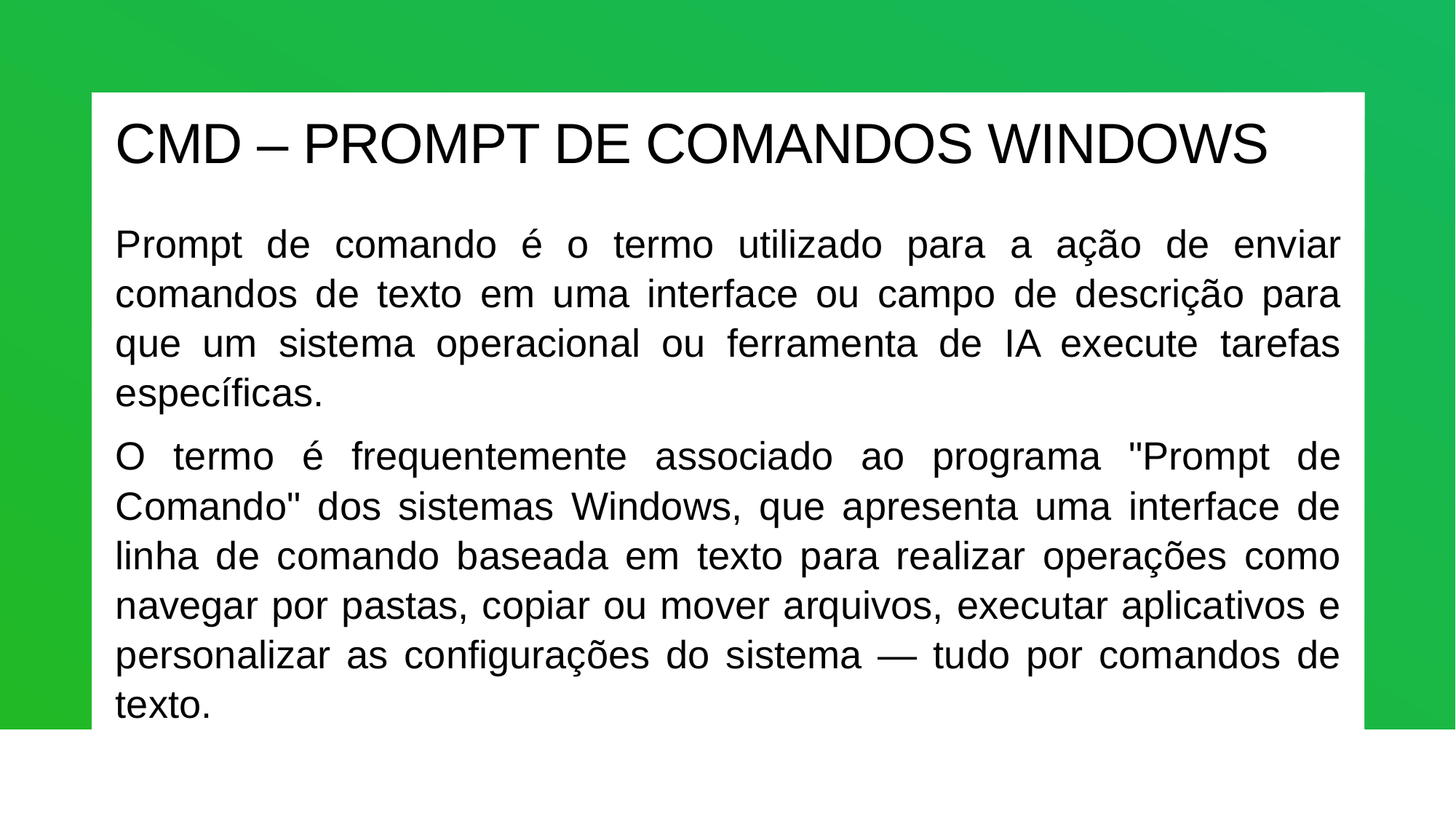

# CMD – PROMPT DE COMANDOS WINDOWS
Prompt de comando é o termo utilizado para a ação de enviar comandos de texto em uma interface ou campo de descrição para que um sistema operacional ou ferramenta de IA execute tarefas específicas.
O termo é frequentemente associado ao programa "Prompt de Comando" dos sistemas Windows, que apresenta uma interface de linha de comando baseada em texto para realizar operações como navegar por pastas, copiar ou mover arquivos, executar aplicativos e personalizar as configurações do sistema — tudo por comandos de texto.